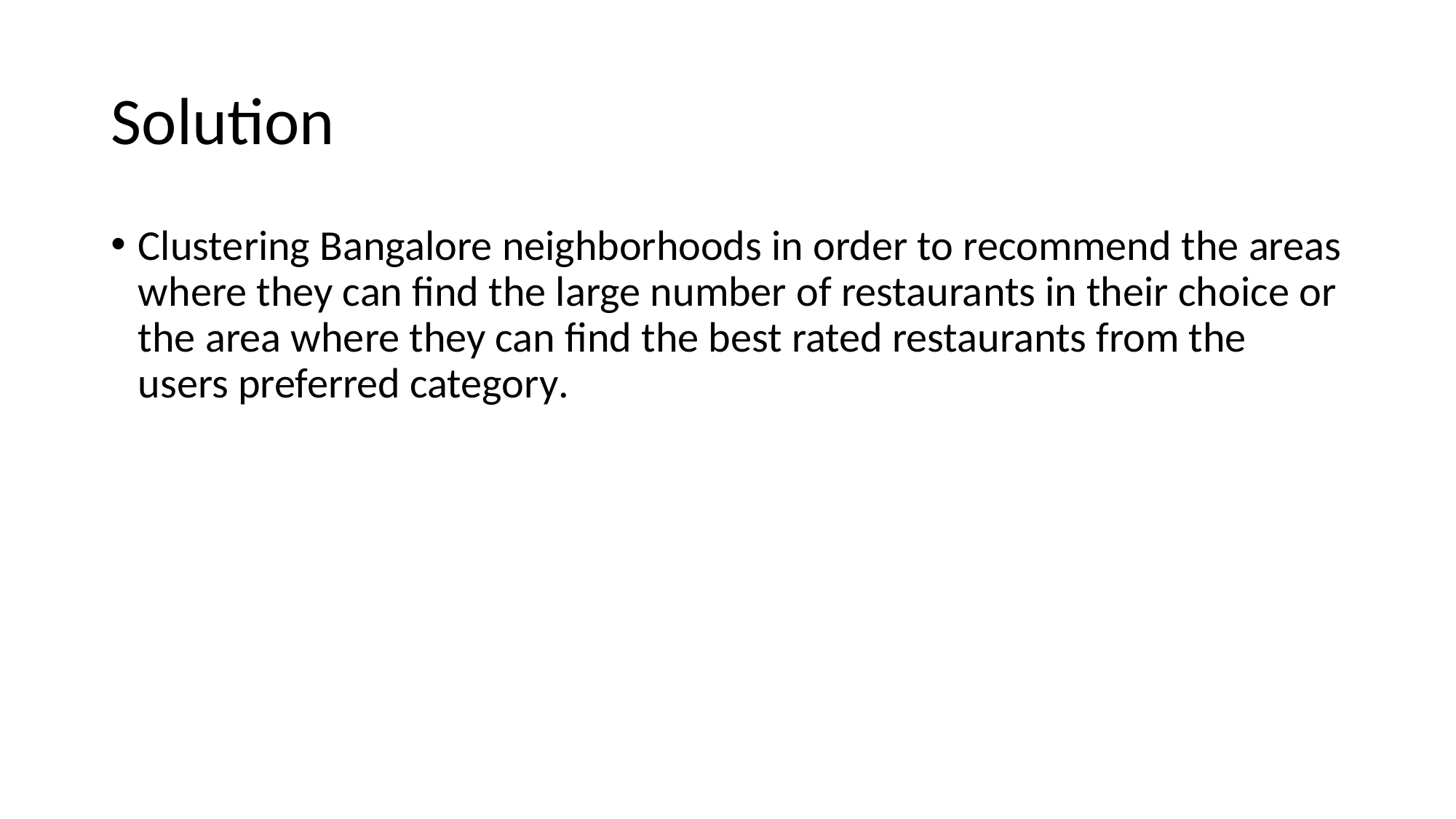

# Solution
Clustering Bangalore neighborhoods in order to recommend the areas where they can find the large number of restaurants in their choice or the area where they can find the best rated restaurants from the users preferred category.